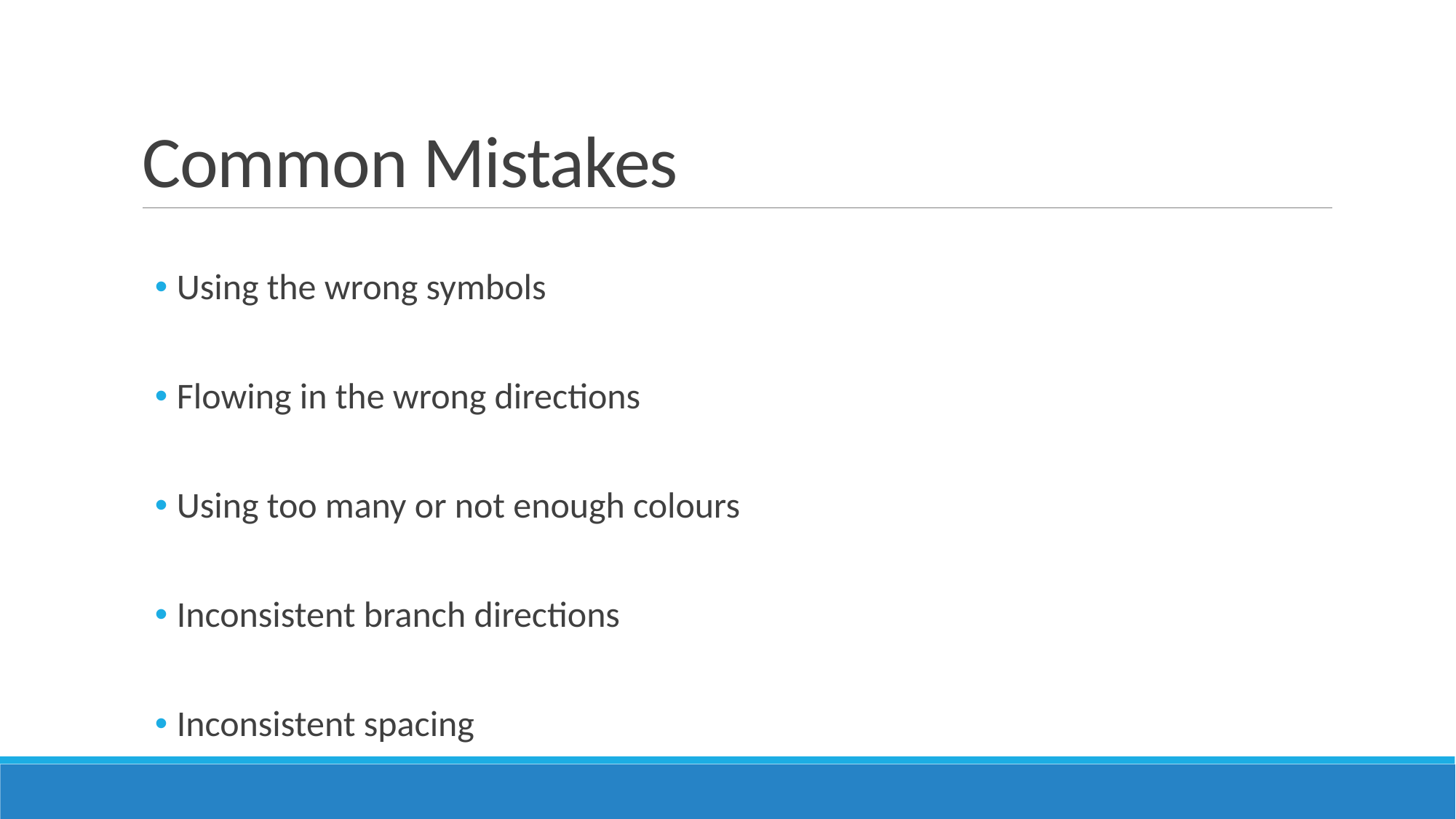

# Common Mistakes

Using the wrong symbols

Flowing in the wrong directions

Using too many or not enough colours

Inconsistent branch directions

Inconsistent spacing